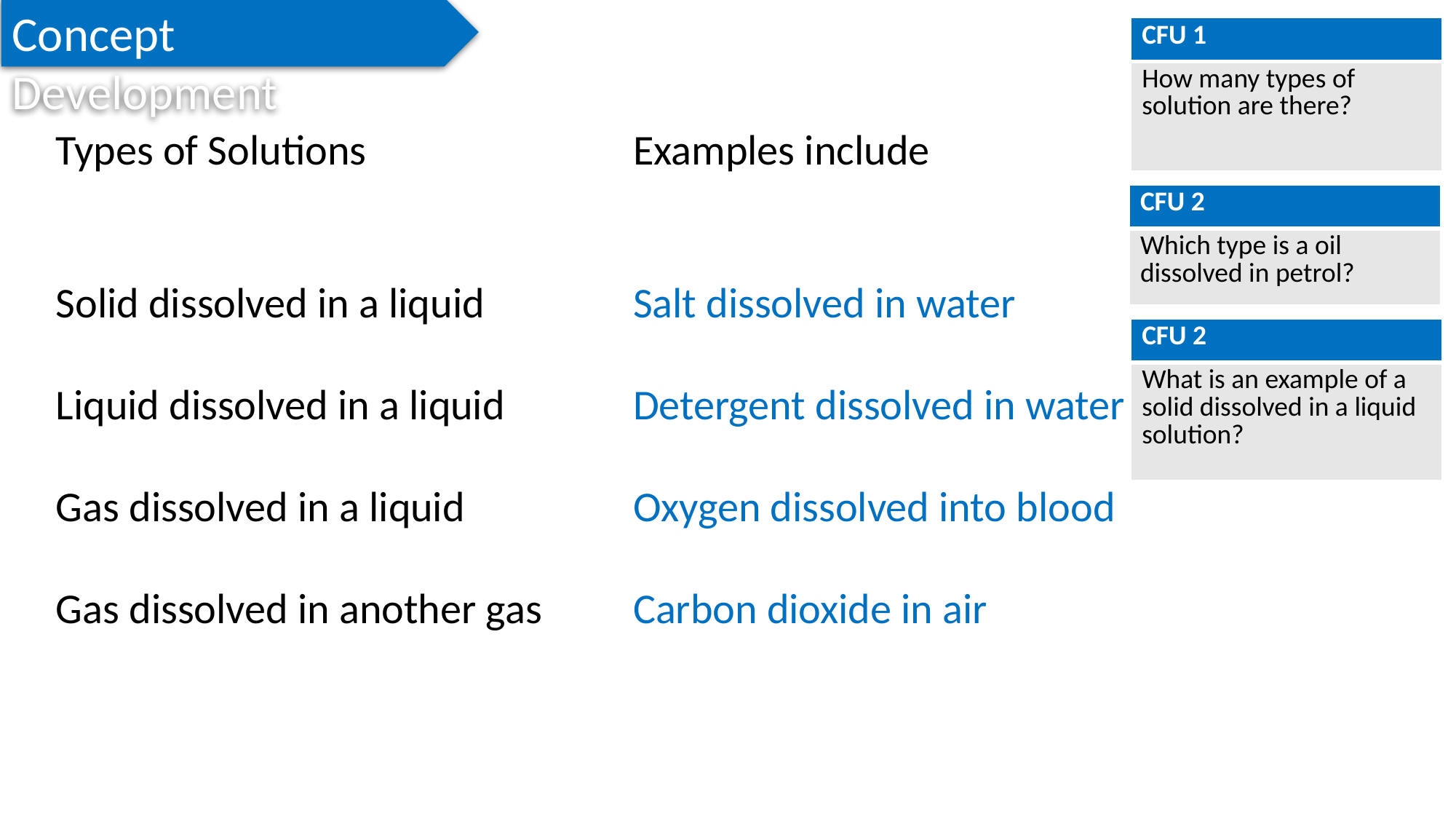

Concept Development
| CFU 1 |
| --- |
| How many types of solution are there? |
Types of Solutions

Solid dissolved in a liquid

Liquid dissolved in a liquid

Gas dissolved in a liquid

Gas dissolved in another gas

Examples include

Salt dissolved in water

Detergent dissolved in water

Oxygen dissolved into blood

Carbon dioxide in air

| CFU 2 |
| --- |
| Which type is a oil dissolved in petrol? |
| CFU 2 |
| --- |
| What is an example of a solid dissolved in a liquid solution? |